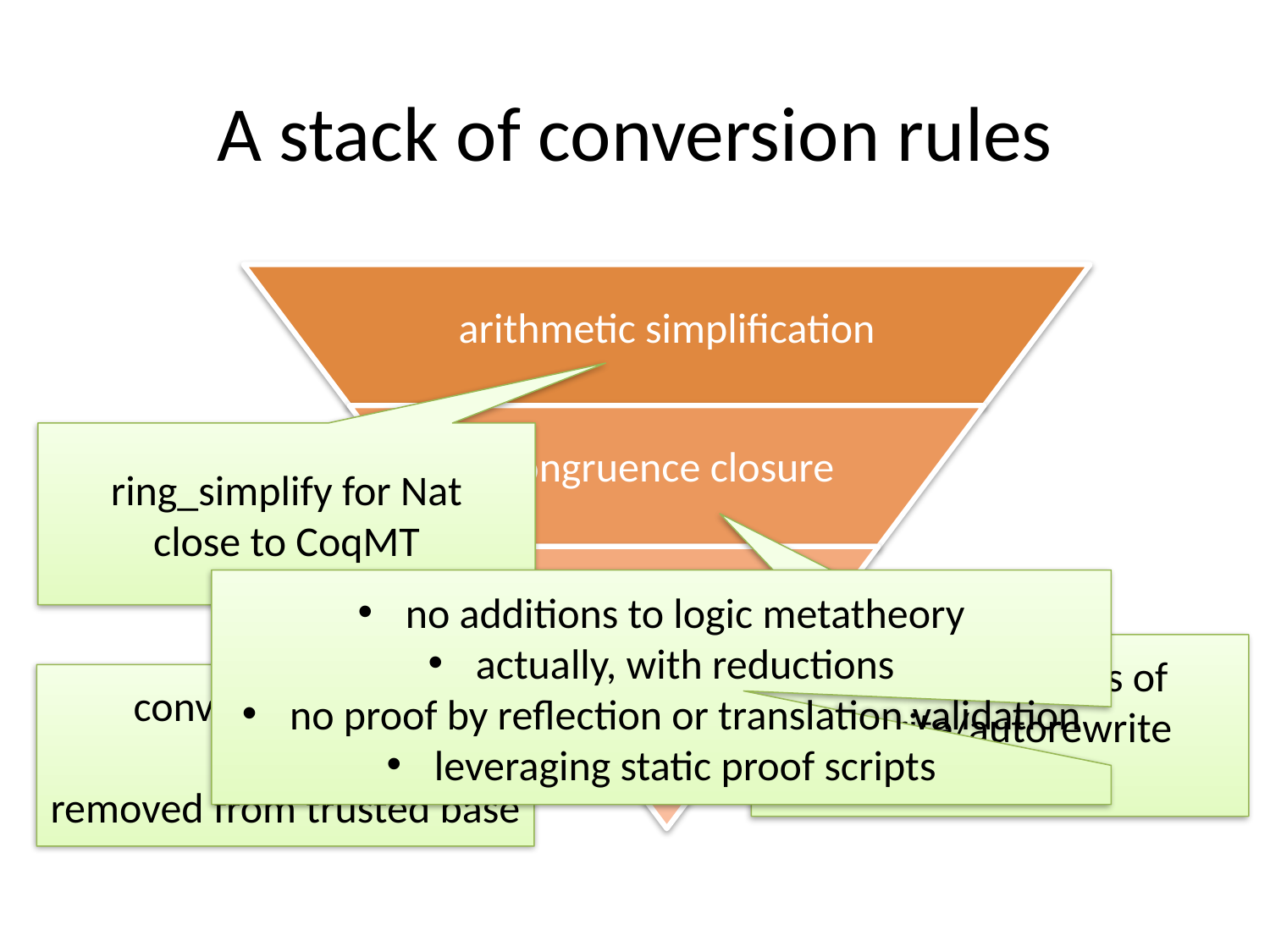

# A stack of conversion rules
arithmetic simplification
congruence closure
βι-conversion

ring_simplify for Nat
close to CoqMT
no additions to logic metatheory
actually, with reductions
no proof by reflection or translation validation
leveraging static proof scripts
makes most uses of rewrite/autorewrite unnecessary
conversion in Coq

removed from trusted base